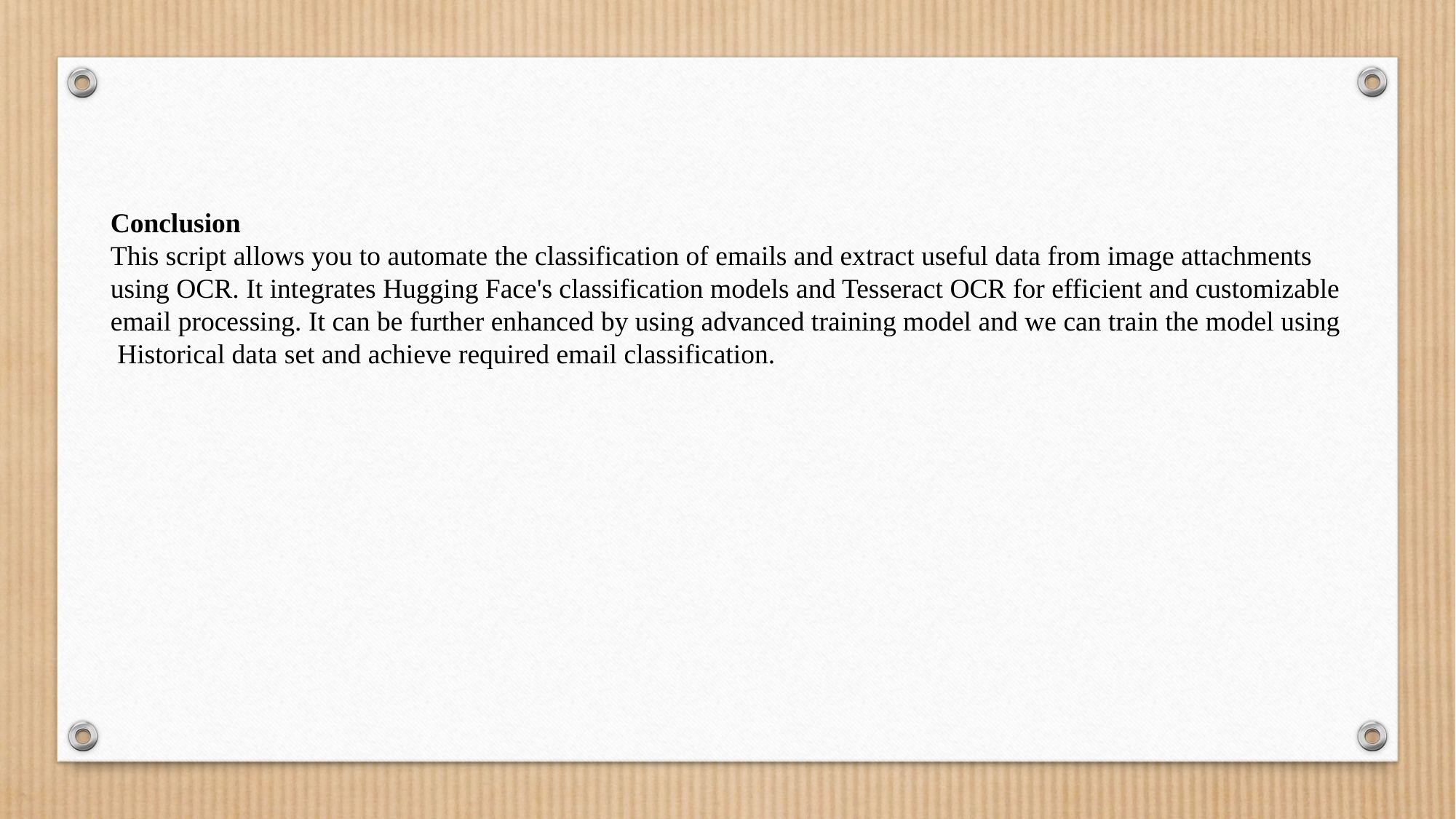

Conclusion
This script allows you to automate the classification of emails and extract useful data from image attachments using OCR. It integrates Hugging Face's classification models and Tesseract OCR for efficient and customizable email processing. It can be further enhanced by using advanced training model and we can train the model using  Historical data set and achieve required email classification.